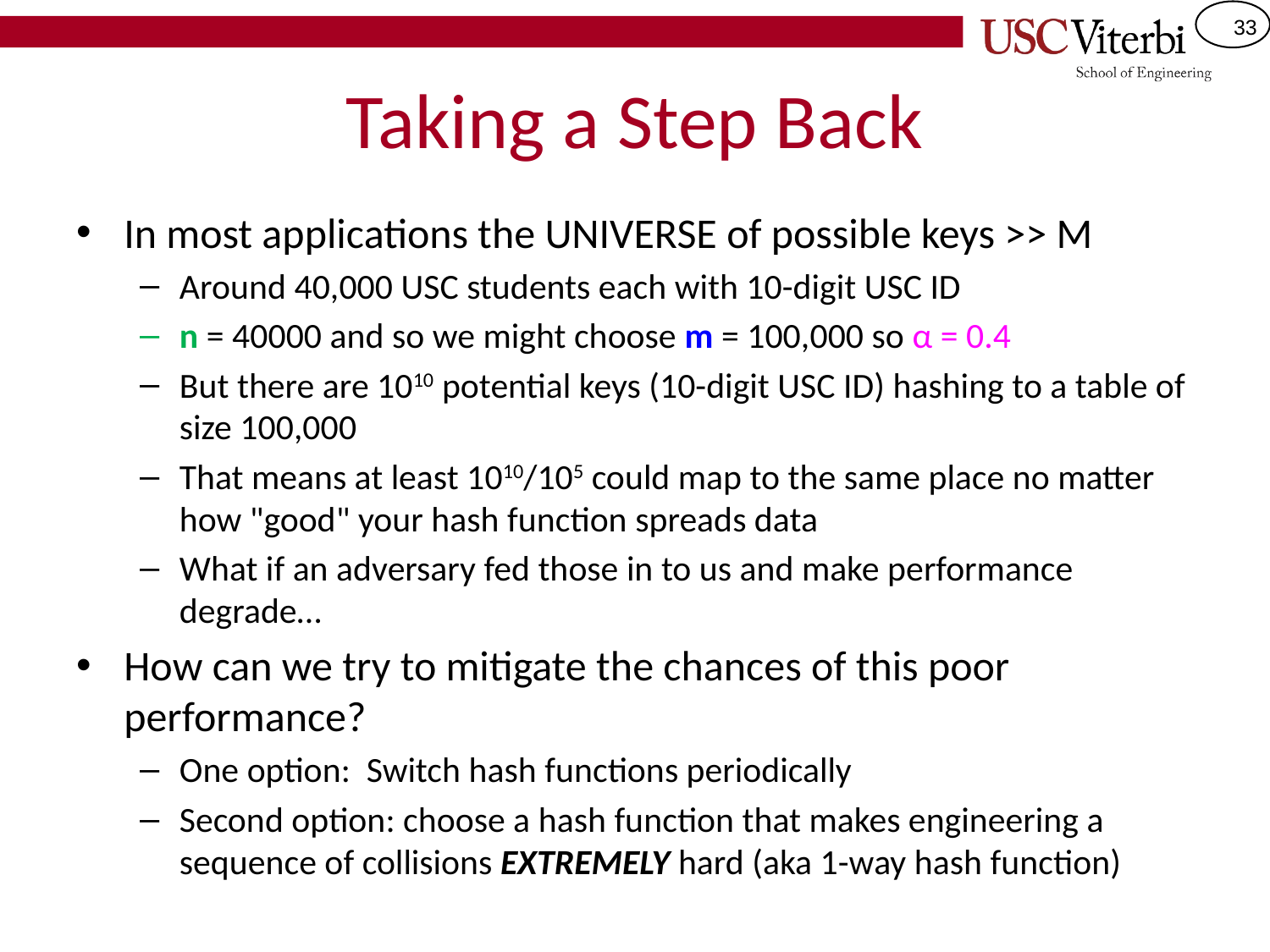

# Taking a Step Back
In most applications the UNIVERSE of possible keys >> M
Around 40,000 USC students each with 10-digit USC ID
n = 40000 and so we might choose m = 100,000 so α = 0.4
But there are 1010 potential keys (10-digit USC ID) hashing to a table of size 100,000
That means at least 1010/105 could map to the same place no matter how "good" your hash function spreads data
What if an adversary fed those in to us and make performance degrade…
How can we try to mitigate the chances of this poor performance?
One option:  Switch hash functions periodically
Second option: choose a hash function that makes engineering a sequence of collisions EXTREMELY hard (aka 1-way hash function)